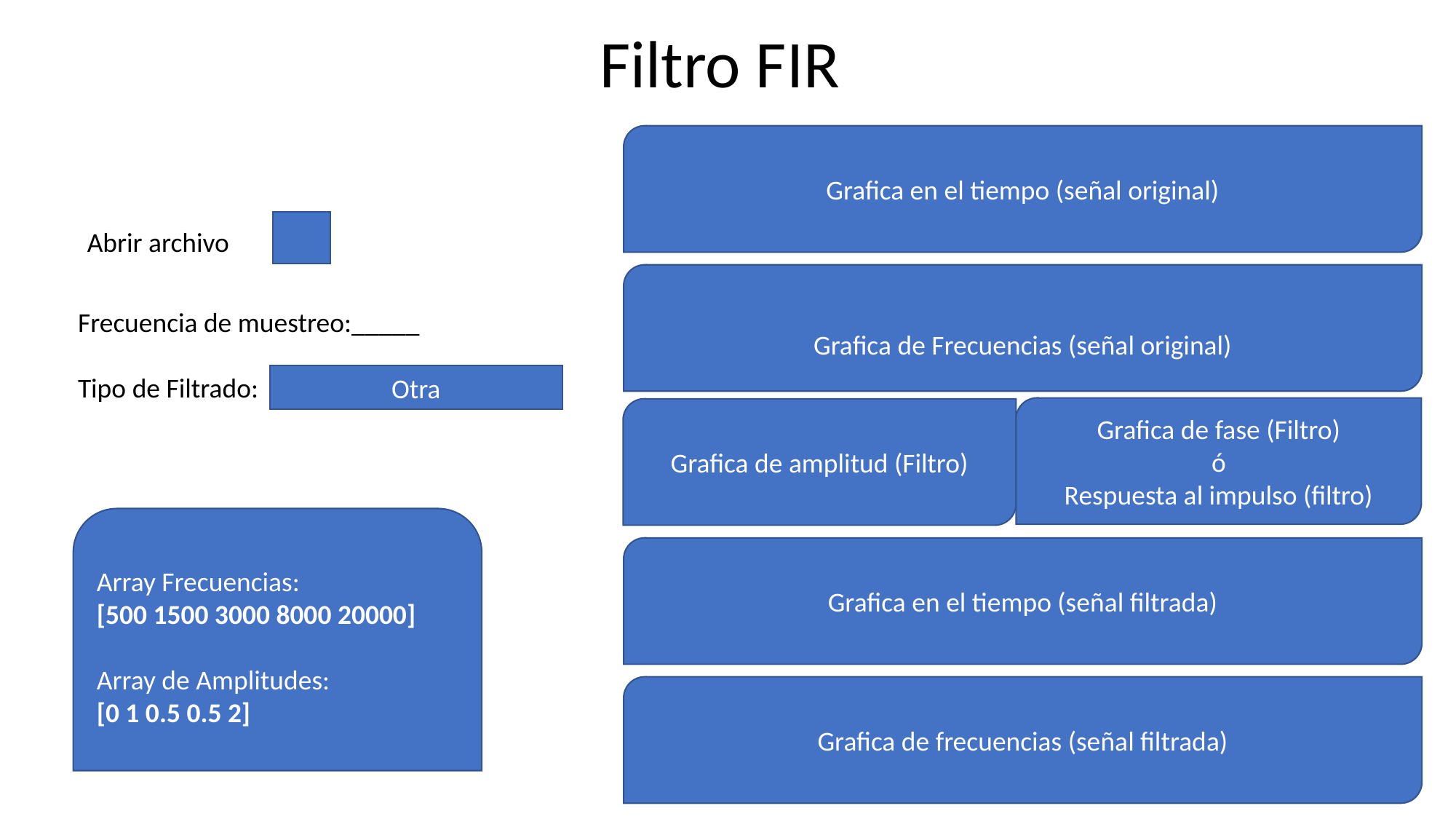

Filtro FIR
Grafica en el tiempo (señal original)

Abrir archivo
Grafica de Frecuencias (señal original)
Frecuencia de muestreo:_____
Tipo de Filtrado:
Otra
Grafica de fase (Filtro)
ó
Respuesta al impulso (filtro)
Grafica de amplitud (Filtro)
Array Frecuencias:
[500 1500 3000 8000 20000]

Array de Amplitudes:
[0 1 0.5 0.5 2]
Grafica en el tiempo (señal filtrada)
Grafica de frecuencias (señal filtrada)